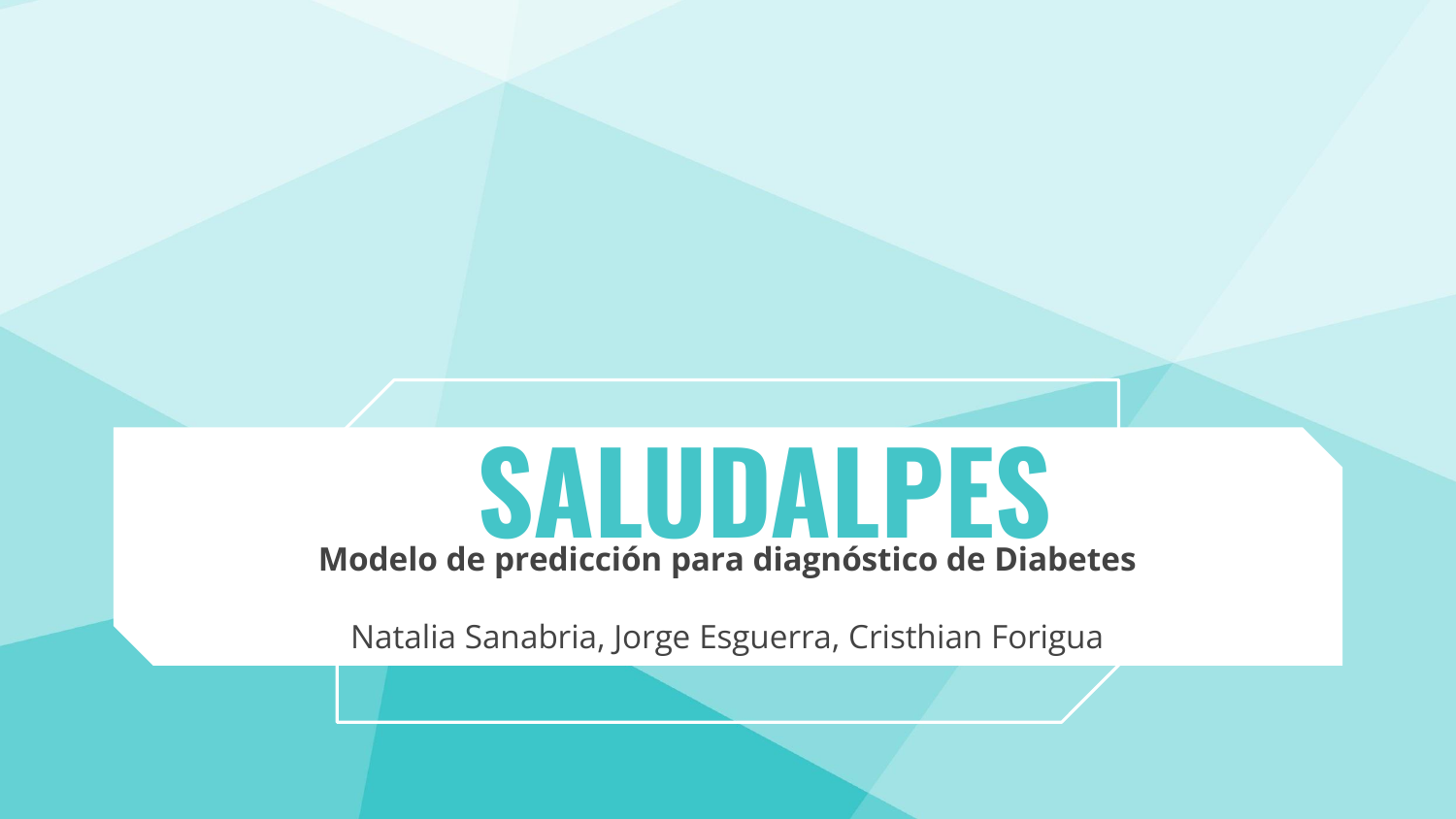

# SALUDALPES
Modelo de predicción para diagnóstico de Diabetes

Natalia Sanabria, Jorge Esguerra, Cristhian Forigua